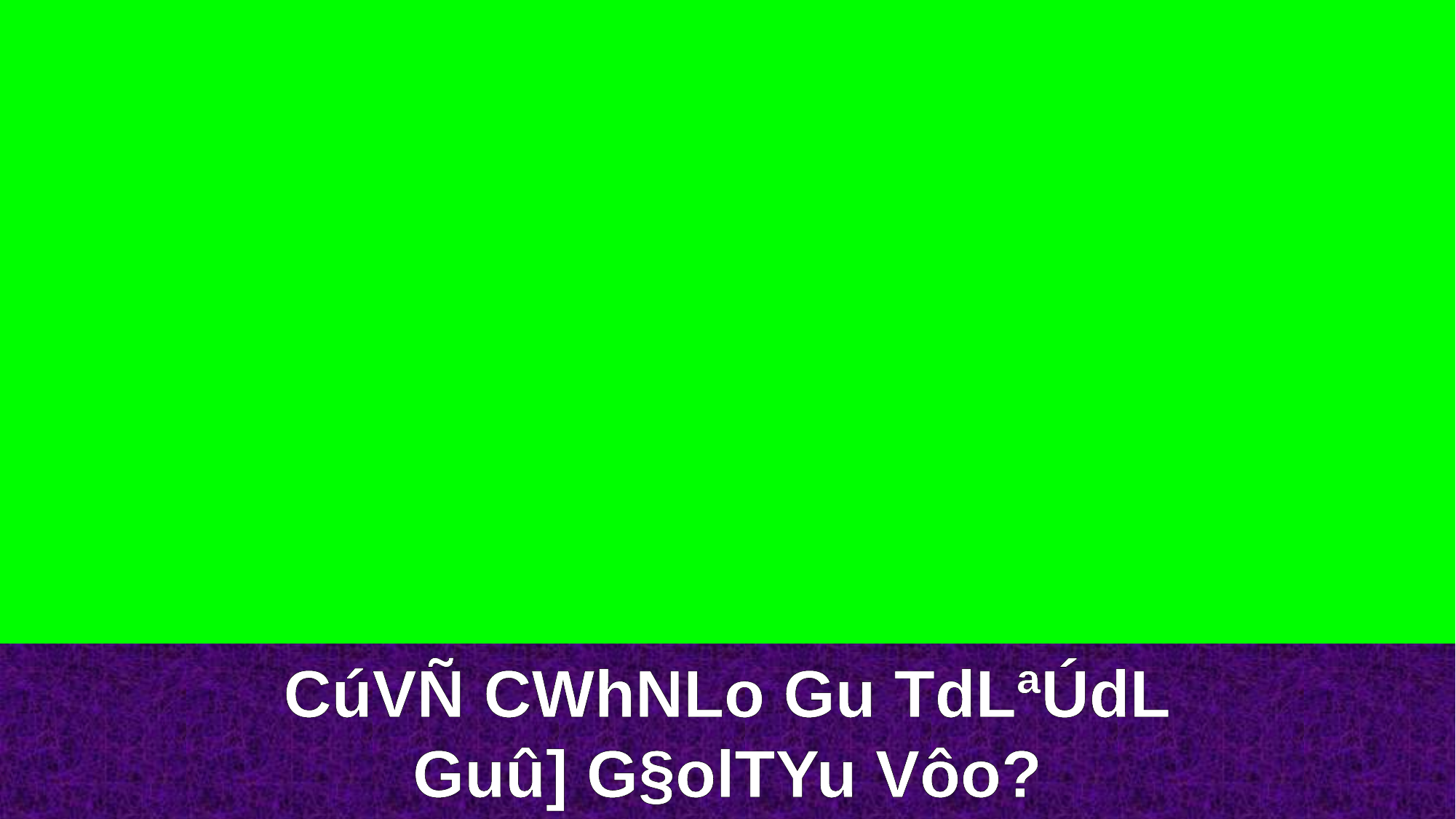

CúVÑ CWhNLo Gu TdLªÚdL
Guû] G§olTYu Vôo?